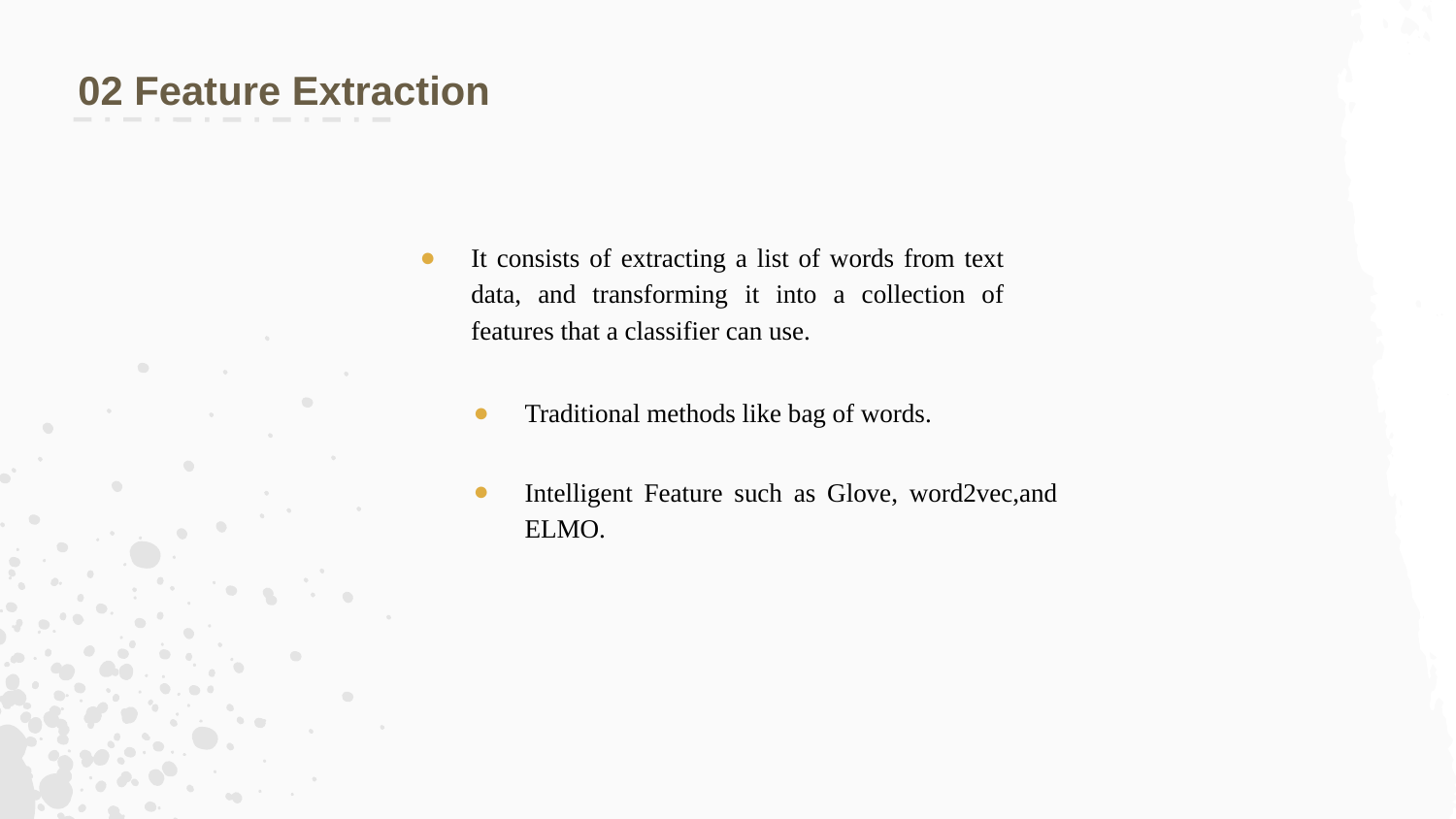

02 Feature Extraction

It consists of extracting a list of words from text data, and transforming it into a collection of features that a classifier can use.
Traditional methods like bag of words.
Intelligent Feature such as Glove, word2vec,and ELMO.